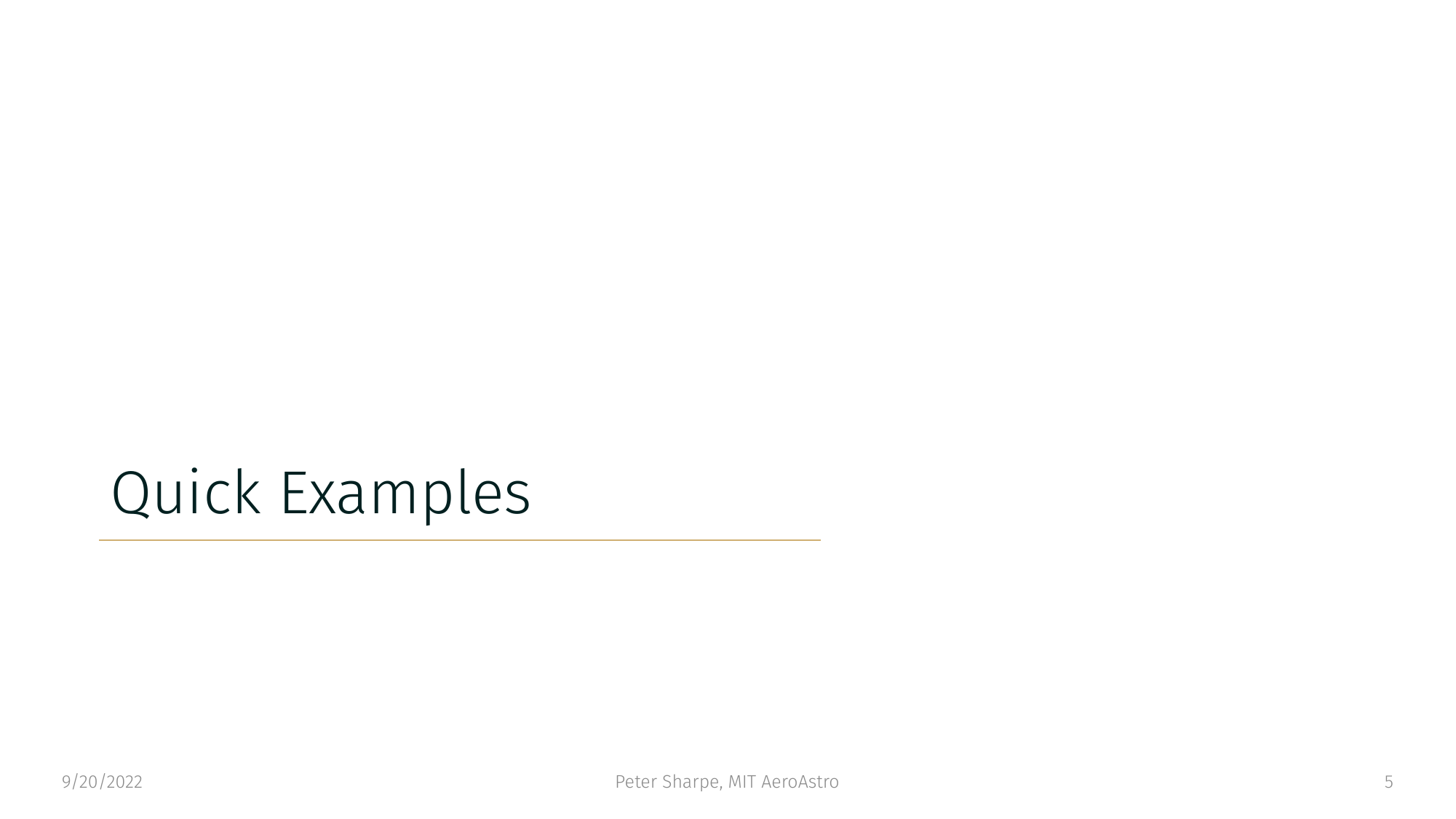

# Quick Examples

9/20/2022
5
Peter Sharpe, MIT AeroAstro